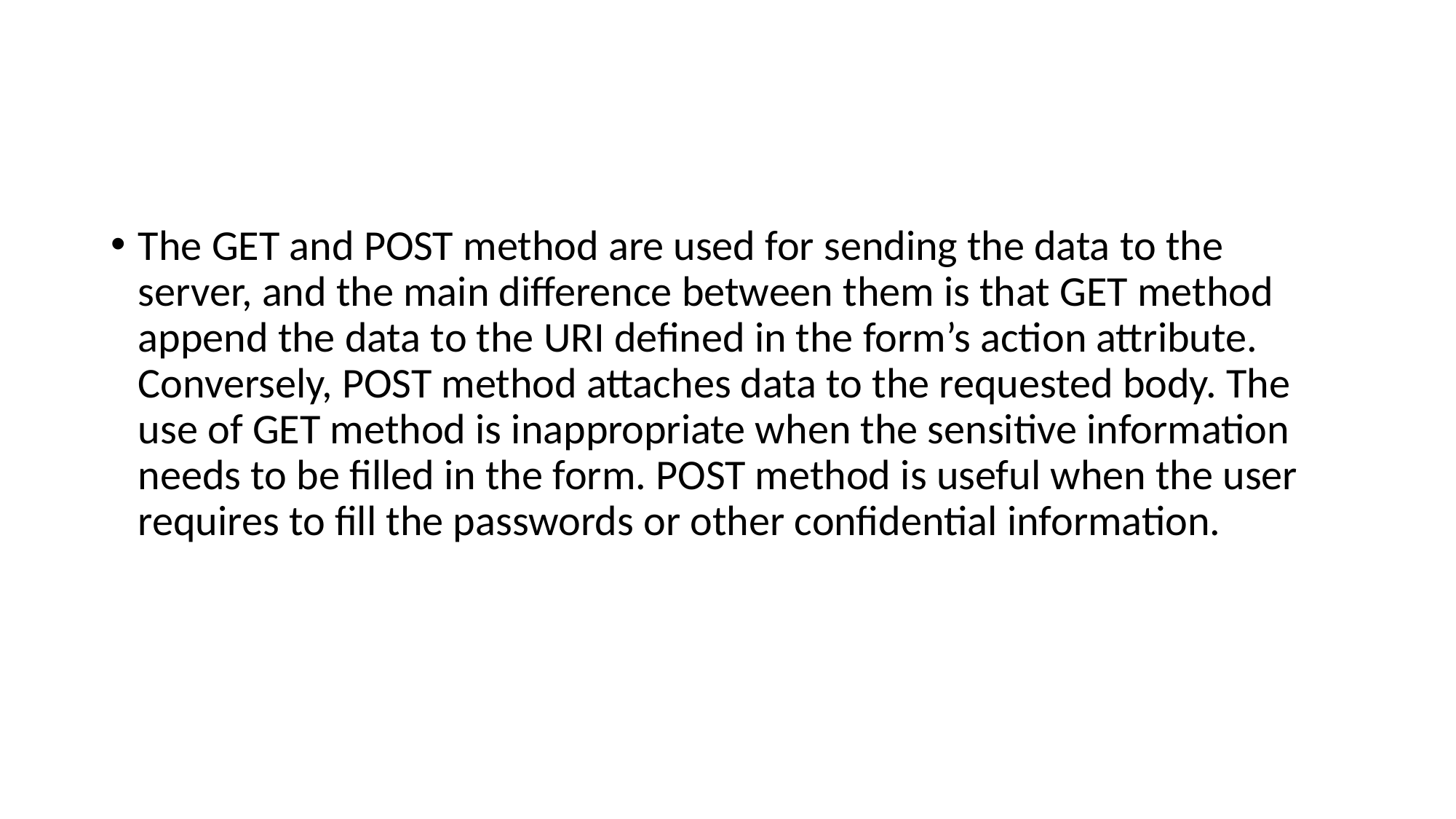

The GET and POST method are used for sending the data to the server, and the main difference between them is that GET method append the data to the URI defined in the form’s action attribute. Conversely, POST method attaches data to the requested body. The use of GET method is inappropriate when the sensitive information needs to be filled in the form. POST method is useful when the user requires to fill the passwords or other confidential information.